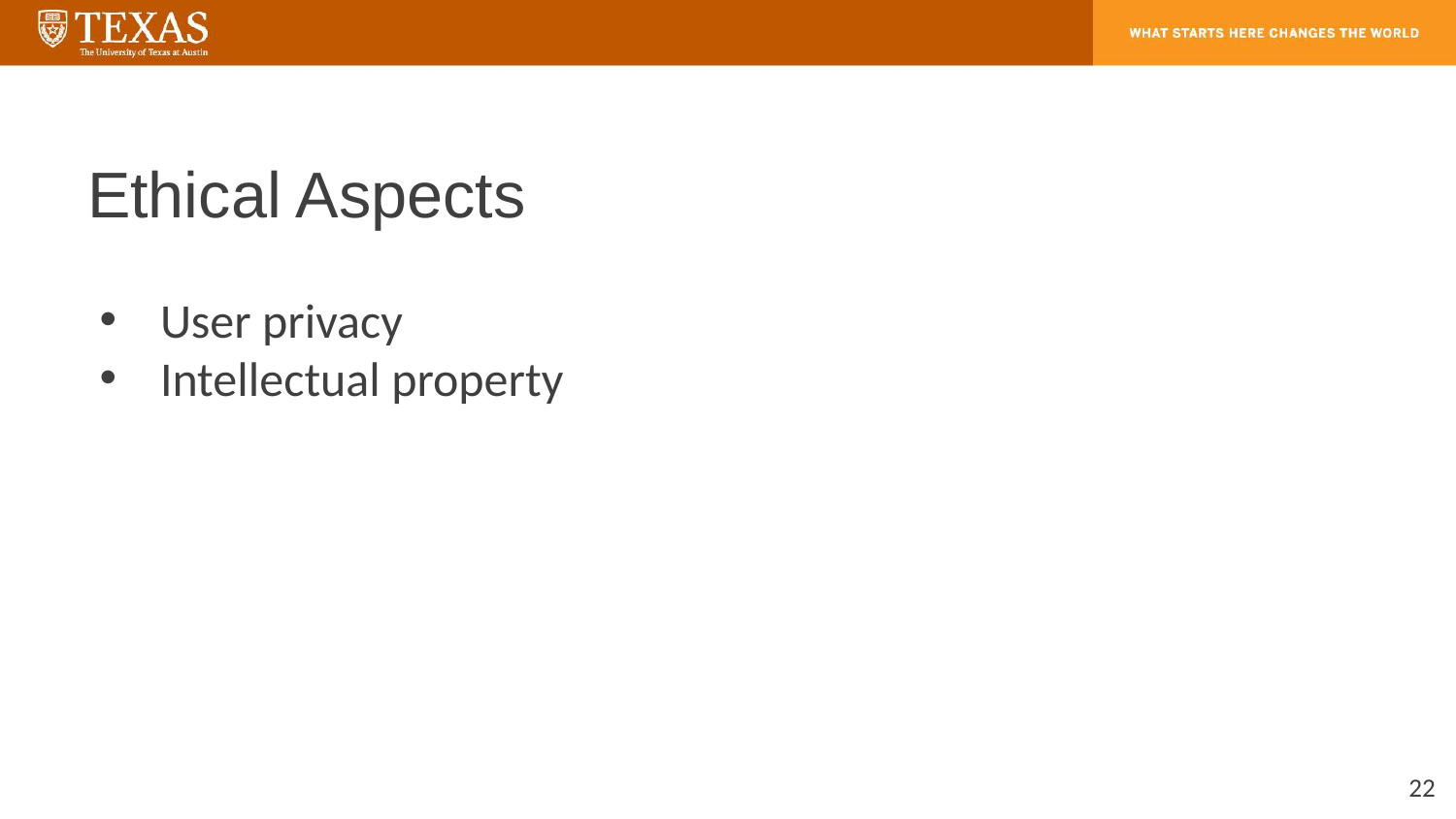

# Ethical Aspects
User privacy
Intellectual property

22